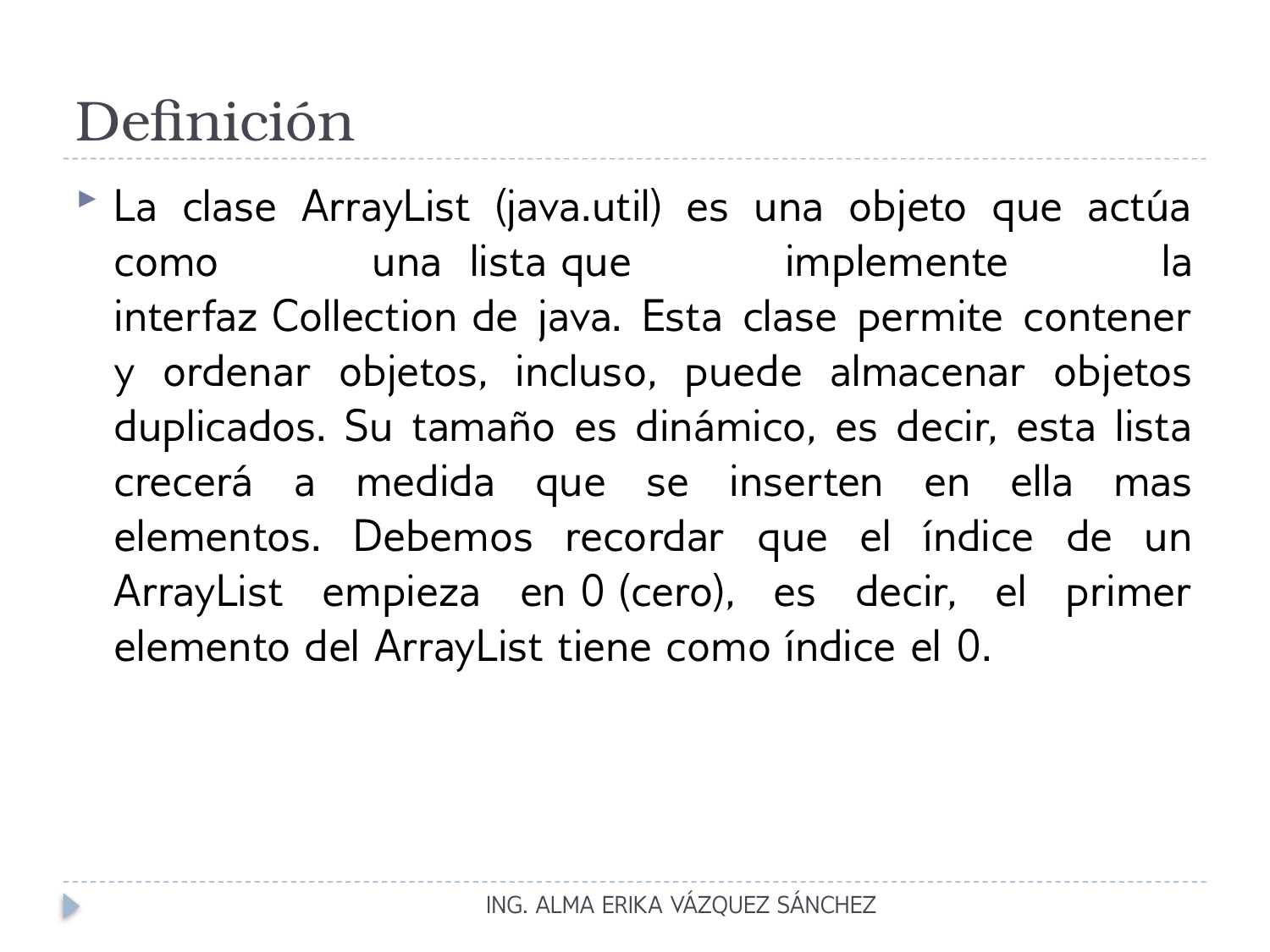

# Definición
La clase ArrayList (java.util) es una objeto que actúa como una  lista que implemente la interfaz Collection de java. Esta clase permite contener y ordenar objetos, incluso, puede almacenar objetos duplicados. Su tamaño es dinámico, es decir, esta lista crecerá a medida que se inserten en ella mas elementos. Debemos recordar que el índice de un ArrayList empieza en 0 (cero), es decir, el primer elemento del ArrayList tiene como índice el 0.
ING. ALMA ERIKA VÁZQUEZ SÁNCHEZ